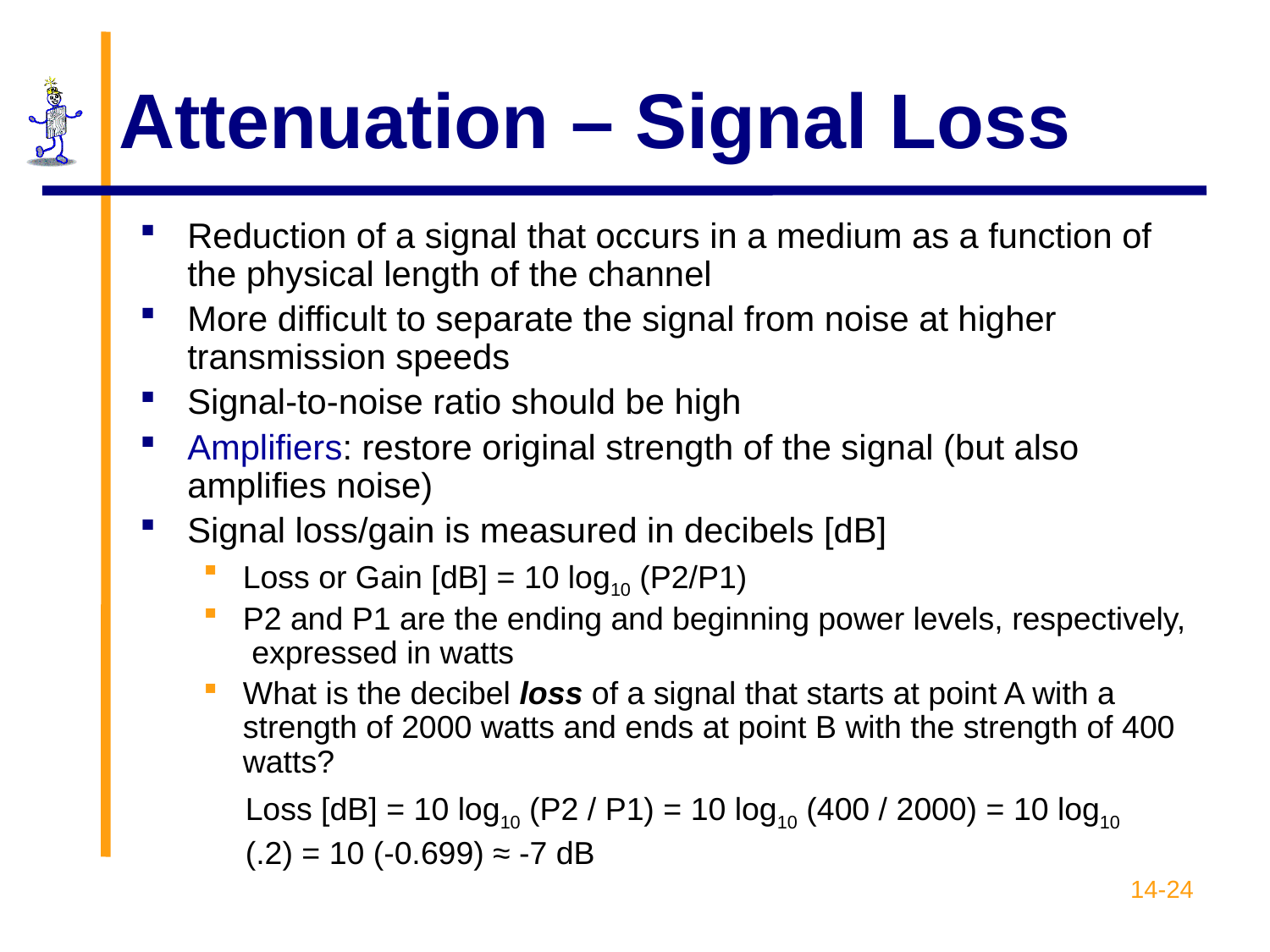

# Attenuation – Signal Loss
Reduction of a signal that occurs in a medium as a function of the physical length of the channel
More difficult to separate the signal from noise at higher transmission speeds
Signal-to-noise ratio should be high
Amplifiers: restore original strength of the signal (but also amplifies noise)
Signal loss/gain is measured in decibels [dB]
Loss or Gain [dB] = 10 log10 (P2/P1)
P2 and P1 are the ending and beginning power levels, respectively,  expressed in watts
What is the decibel loss of a signal that starts at point A with a strength of 2000 watts and ends at point B with the strength of 400 watts?

Loss [dB] = 10 log10 (P2 / P1) = 10 log10 (400 / 2000) = 10 log10 (.2) = 10 (-0.699) ≈ -7 dB
14-24